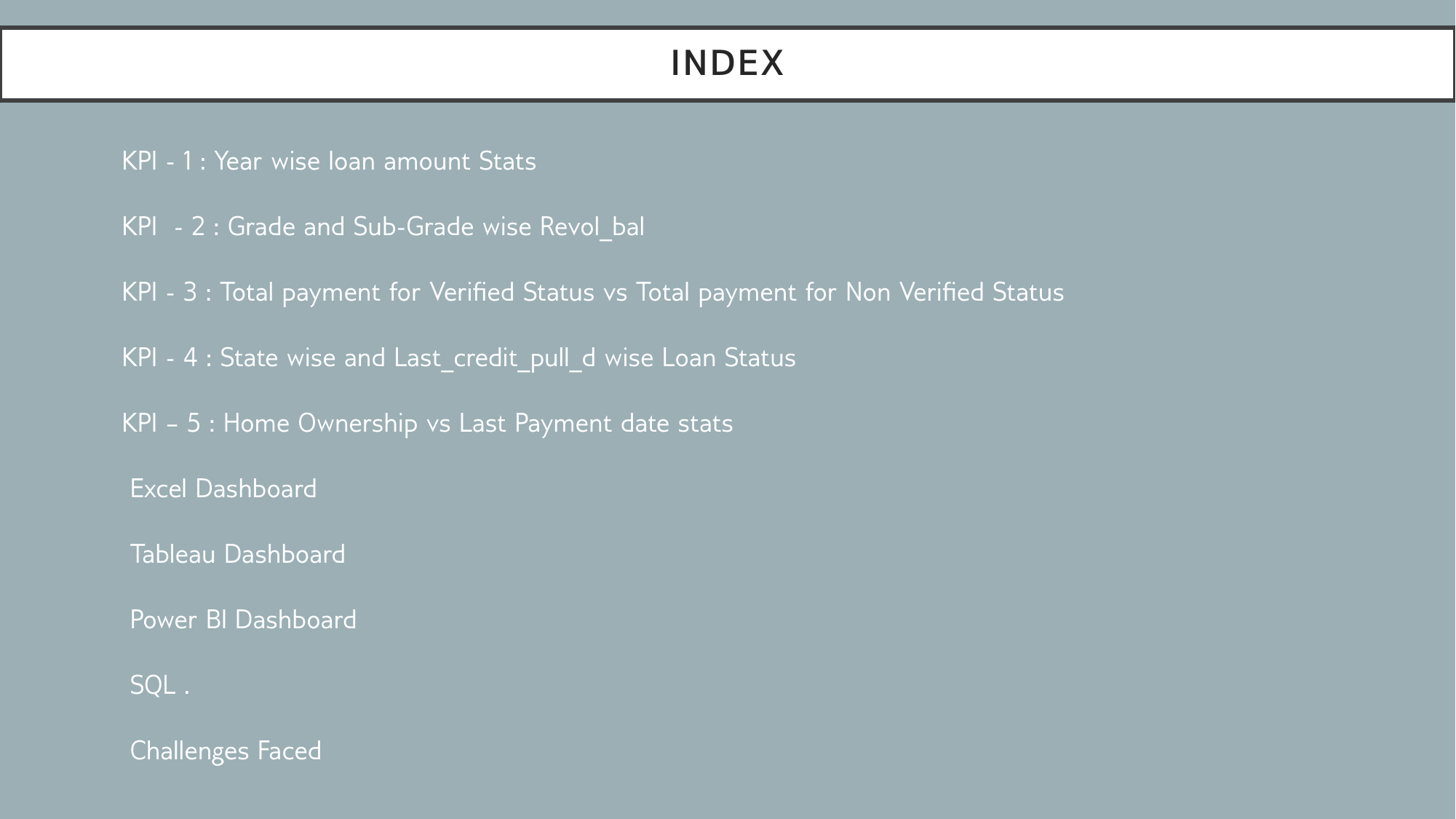

# INDEX
KPI - 1 : Year wise loan amount Stats

KPI  - 2 : Grade and Sub-Grade wise Revol_bal

KPI - 3 : Total payment for Verified Status vs Total payment for Non Verified Status

KPI - 4 : State wise and Last_credit_pull_d wise Loan Status

KPI – 5 : Home Ownership vs Last Payment date stats

 Excel Dashboard

 Tableau Dashboard

 Power BI Dashboard

 SQL .

 Challenges Faced